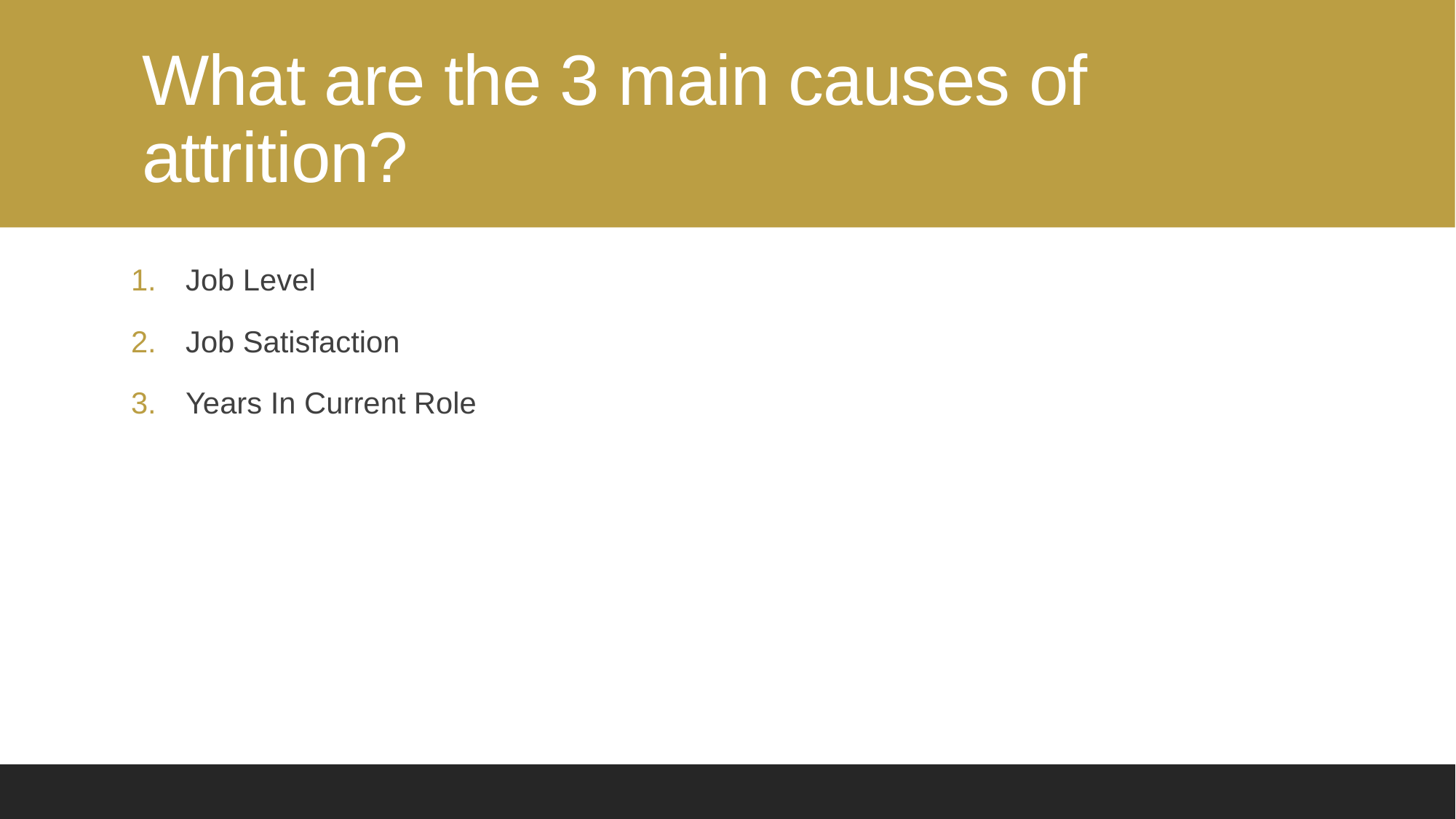

# What are the 3 main causes of attrition?
Job Level
Job Satisfaction
Years In Current Role